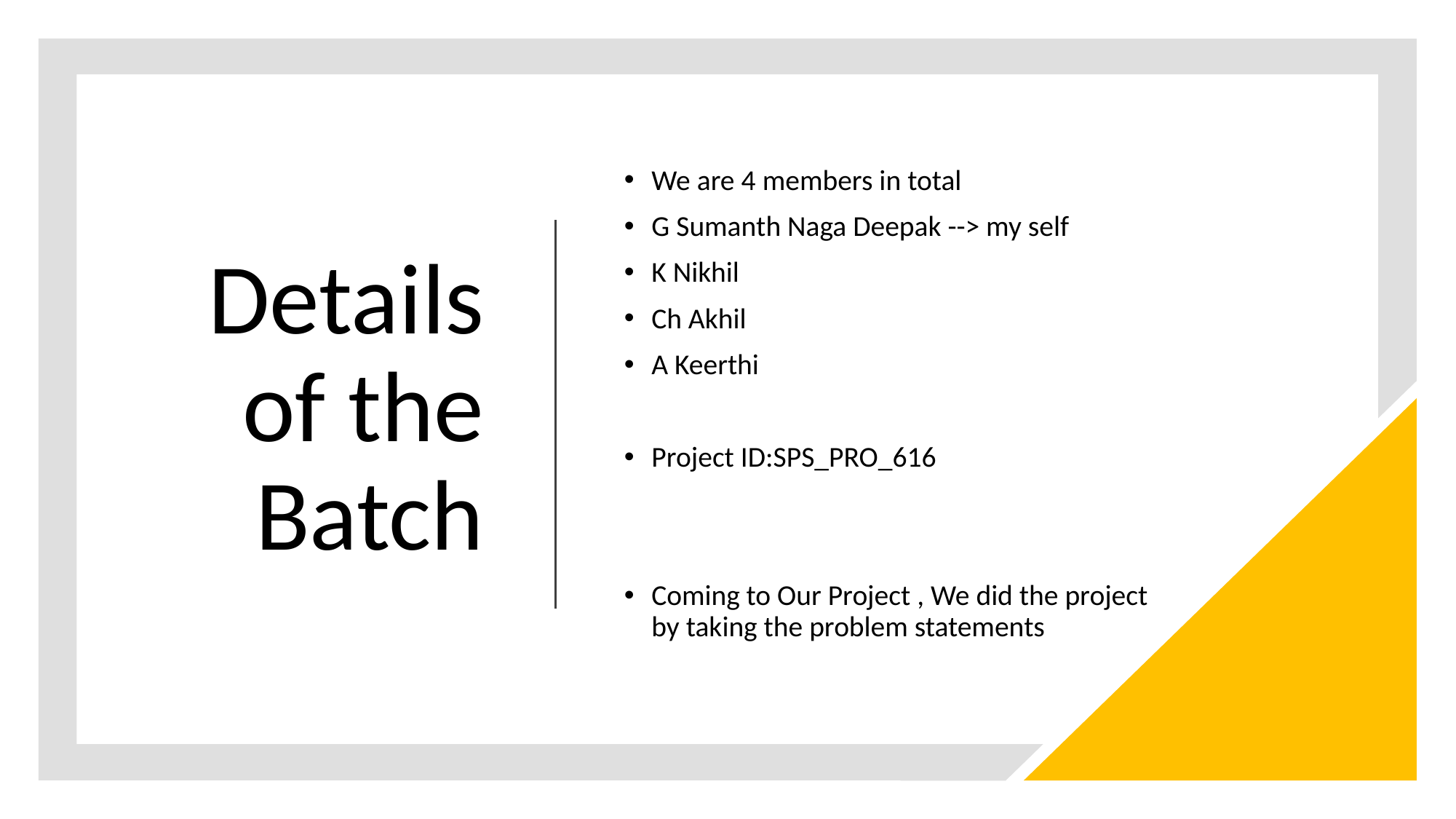

# Details of the Batch
We are 4 members in total
G Sumanth Naga Deepak --> my self
K Nikhil
Ch Akhil
A Keerthi

Project ID:SPS_PRO_616

Coming to Our Project , We did the project by taking the problem statements